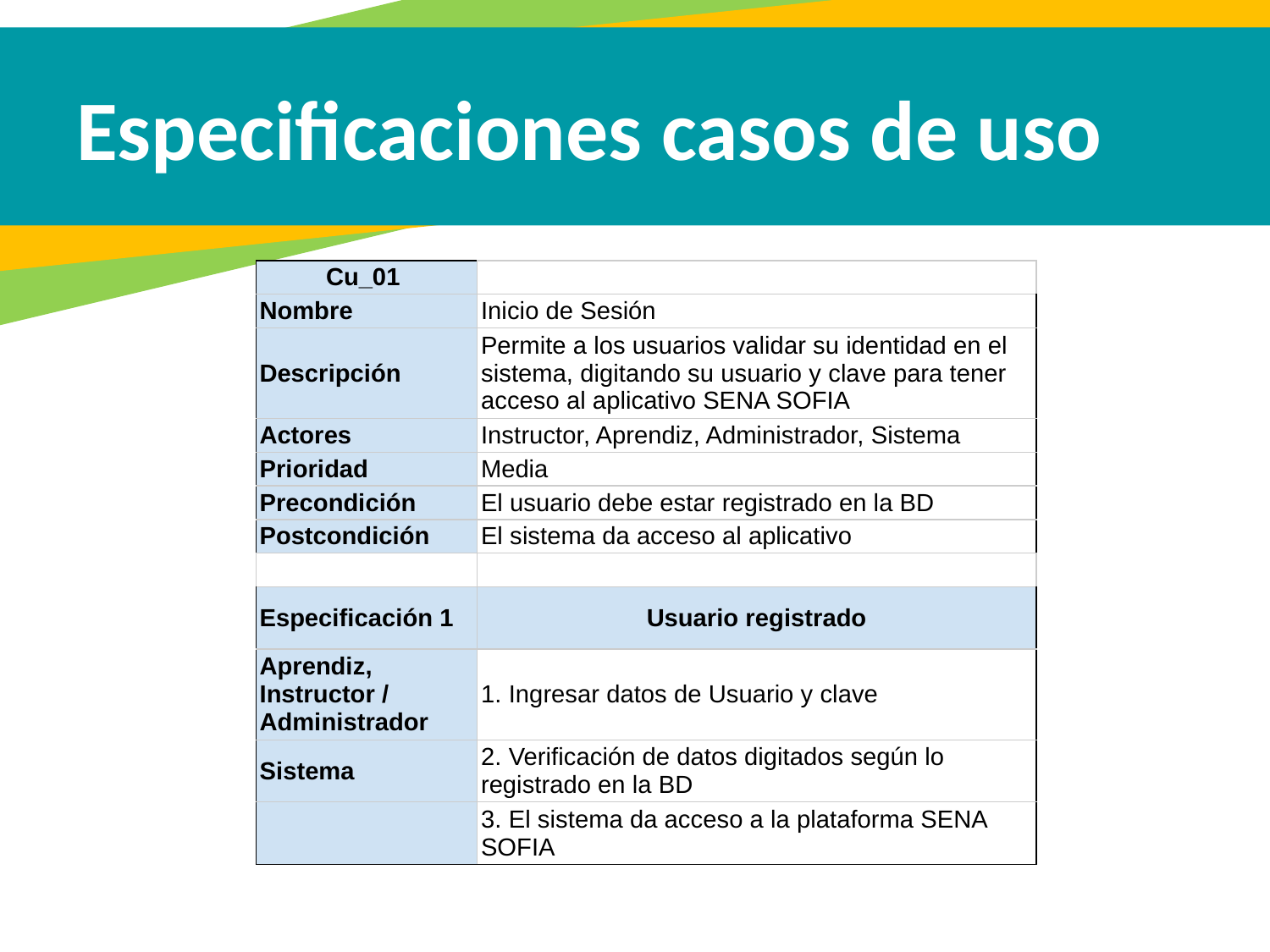

Especificaciones casos de uso
| Cu\_01 |  |
| --- | --- |
| Nombre | Inicio de Sesión |
| Descripción | Permite a los usuarios validar su identidad en el sistema, digitando su usuario y clave para tener acceso al aplicativo SENA SOFIA |
| Actores | Instructor, Aprendiz, Administrador, Sistema |
| Prioridad | Media |
| Precondición | El usuario debe estar registrado en la BD |
| Postcondición | El sistema da acceso al aplicativo |
|  |  |
| Especificación 1 | Usuario registrado |
| Aprendiz, Instructor / Administrador | 1. Ingresar datos de Usuario y clave |
| Sistema | 2. Verificación de datos digitados según lo registrado en la BD |
|  | 3. El sistema da acceso a la plataforma SENA SOFIA |